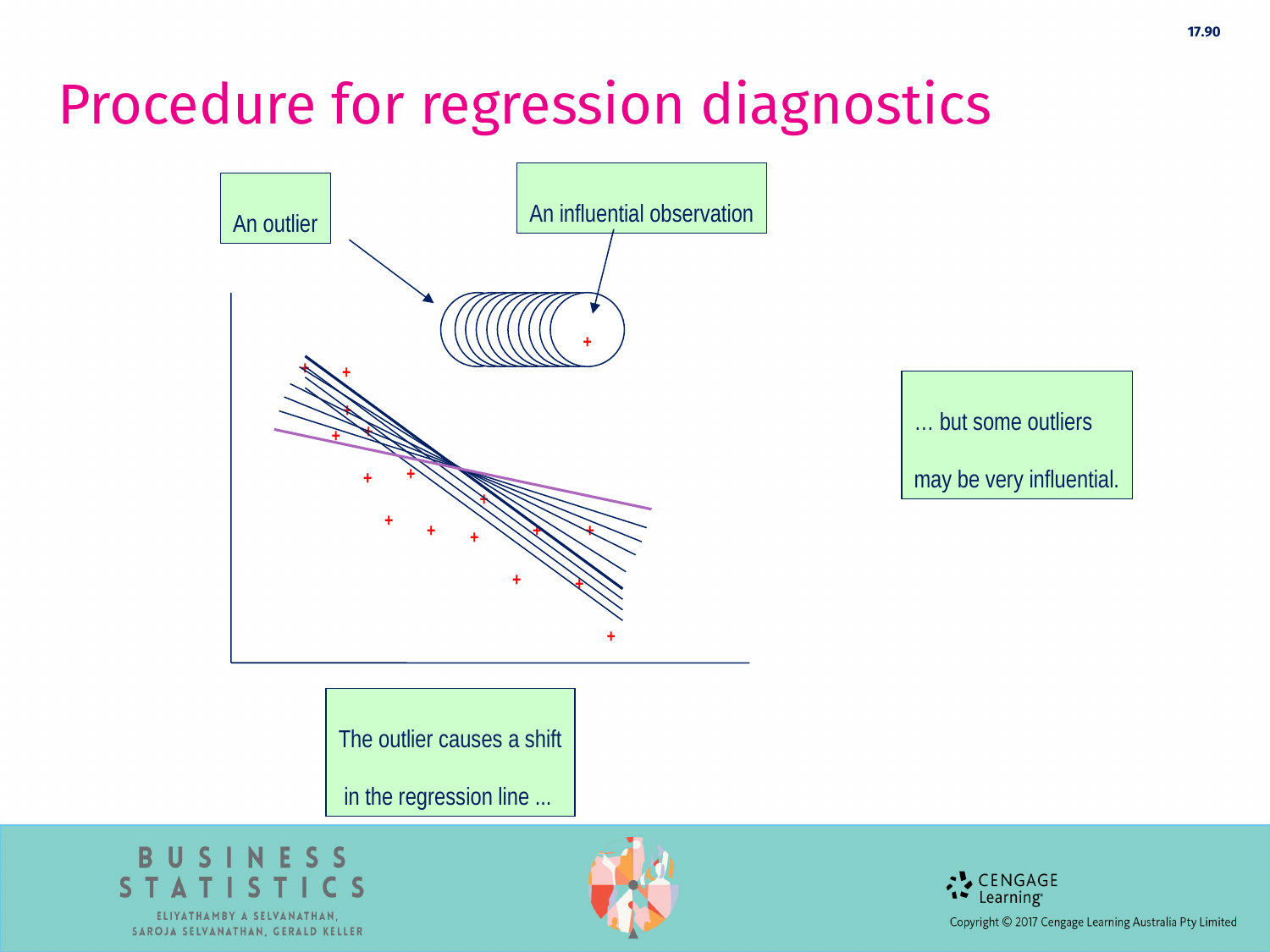

17.90
# Procedure for regression diagnostics
An influential observation
An outlier

+

+

+

+

+

+

+

+

+

+

+
+
+

+

… but some outliers
may be very influential.

+
+
+
+
+
+
+
+
+
+
+
+
+
The outlier causes a shift
 in the regression line ...